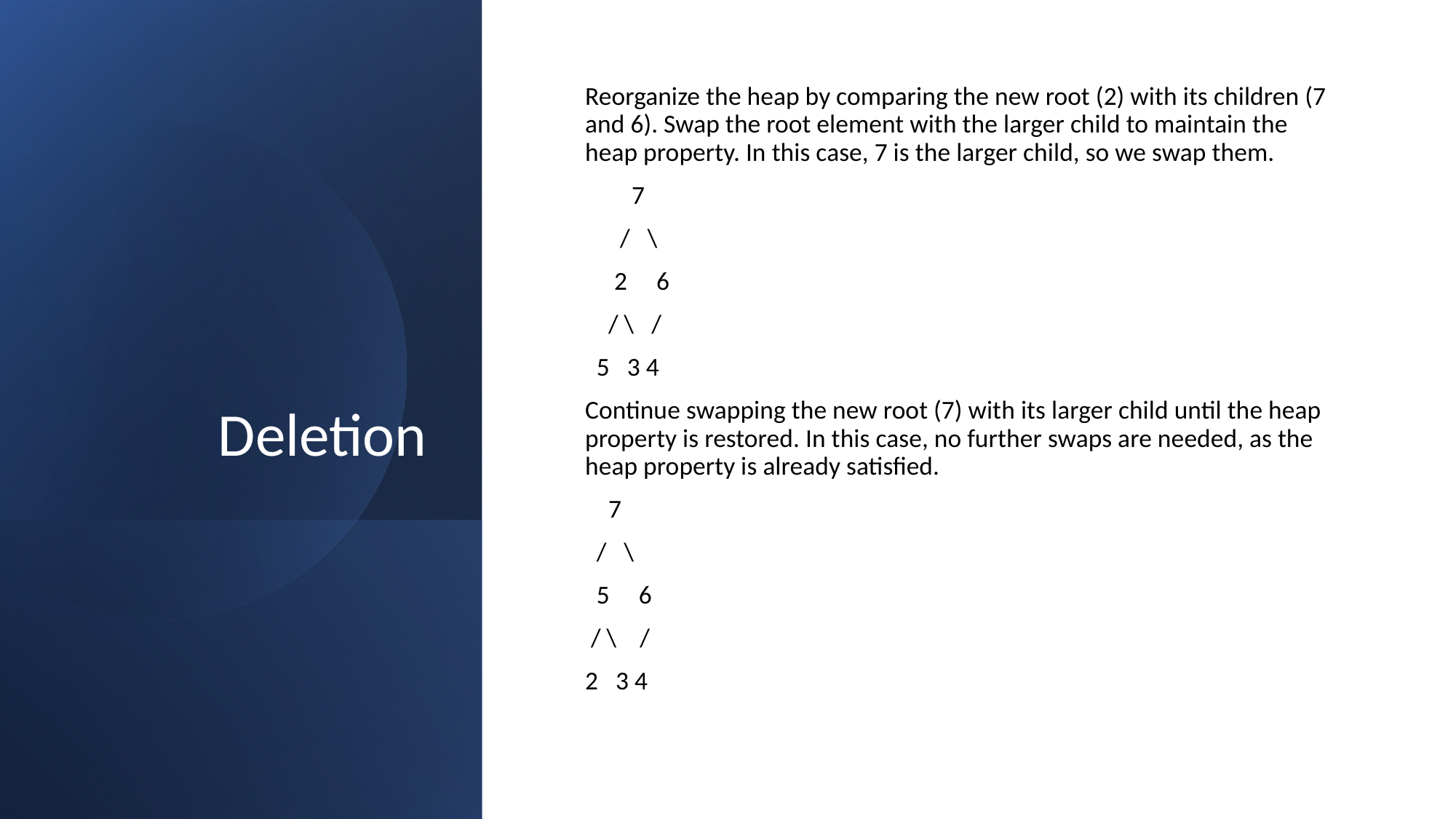

# Deletion
Reorganize the heap by comparing the new root (2) with its children (7 and 6). Swap the root element with the larger child to maintain the heap property. In this case, 7 is the larger child, so we swap them.
        7
      /   \
     2     6
    / \   /
  5   3 4
Continue swapping the new root (7) with its larger child until the heap property is restored. In this case, no further swaps are needed, as the heap property is already satisfied.
    7
  /   \
  5     6
 / \    /
2   3 4